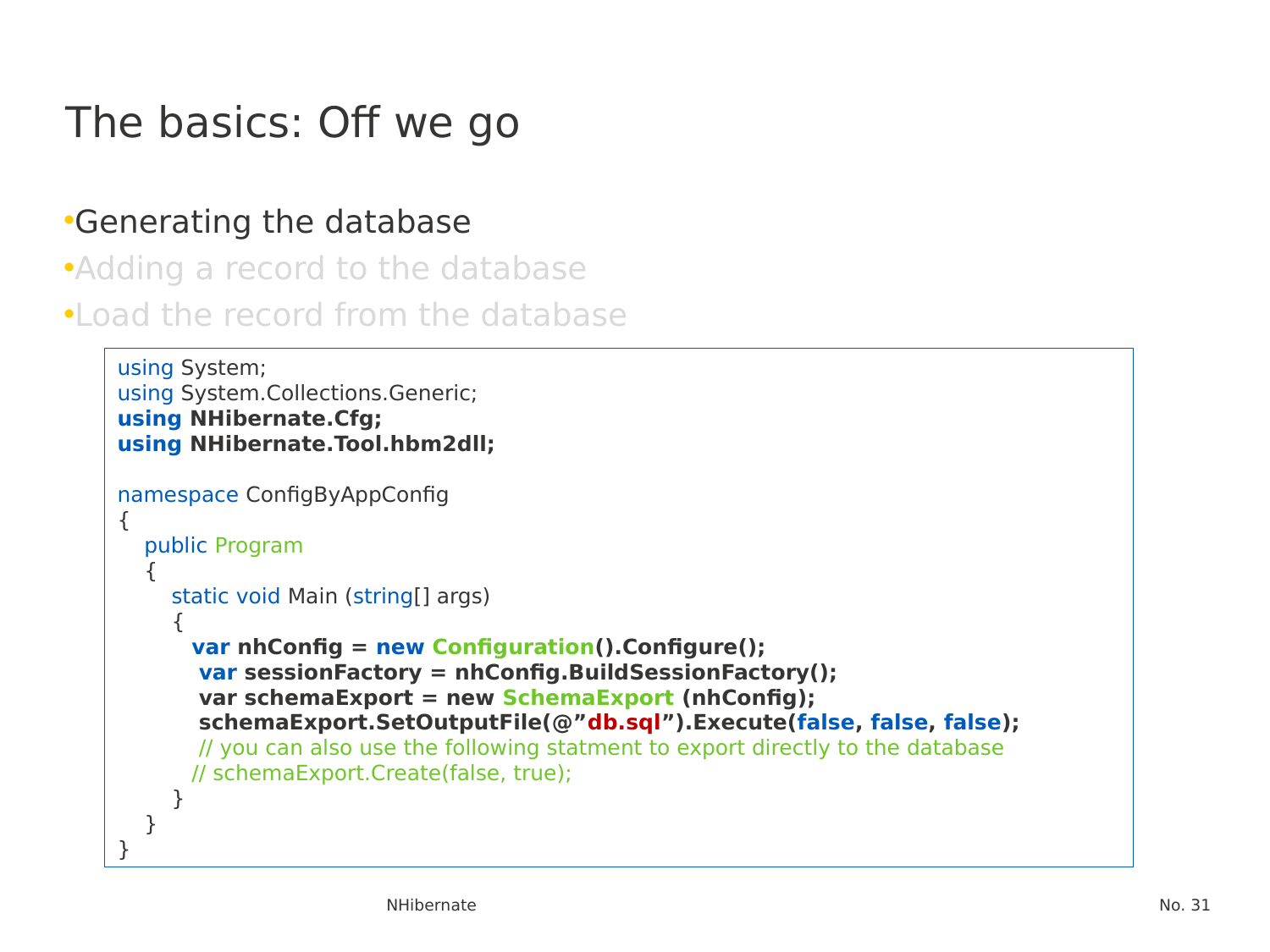

# The basics: Off we go
Generating the database
Adding a record to the database
Load the record from the database

using System;
using System.Collections.Generic;
using NHibernate.Cfg;
using NHibernate.Tool.hbm2dll;

namespace ConfigByAppConfig
{
    public Program
    {
        static void Main (string[] args)
        {
           var nhConfig = new Configuration().Configure();
           var sessionFactory = nhConfig.BuildSessionFactory();
           var schemaExport = new SchemaExport (nhConfig);
           schemaExport.SetOutputFile(@”db.sql”).Execute(false, false, false);
           // you can also use the following statment to export directly to the database
           // schemaExport.Create(false, true);
        }
    }
}
NHibernate
No. 31